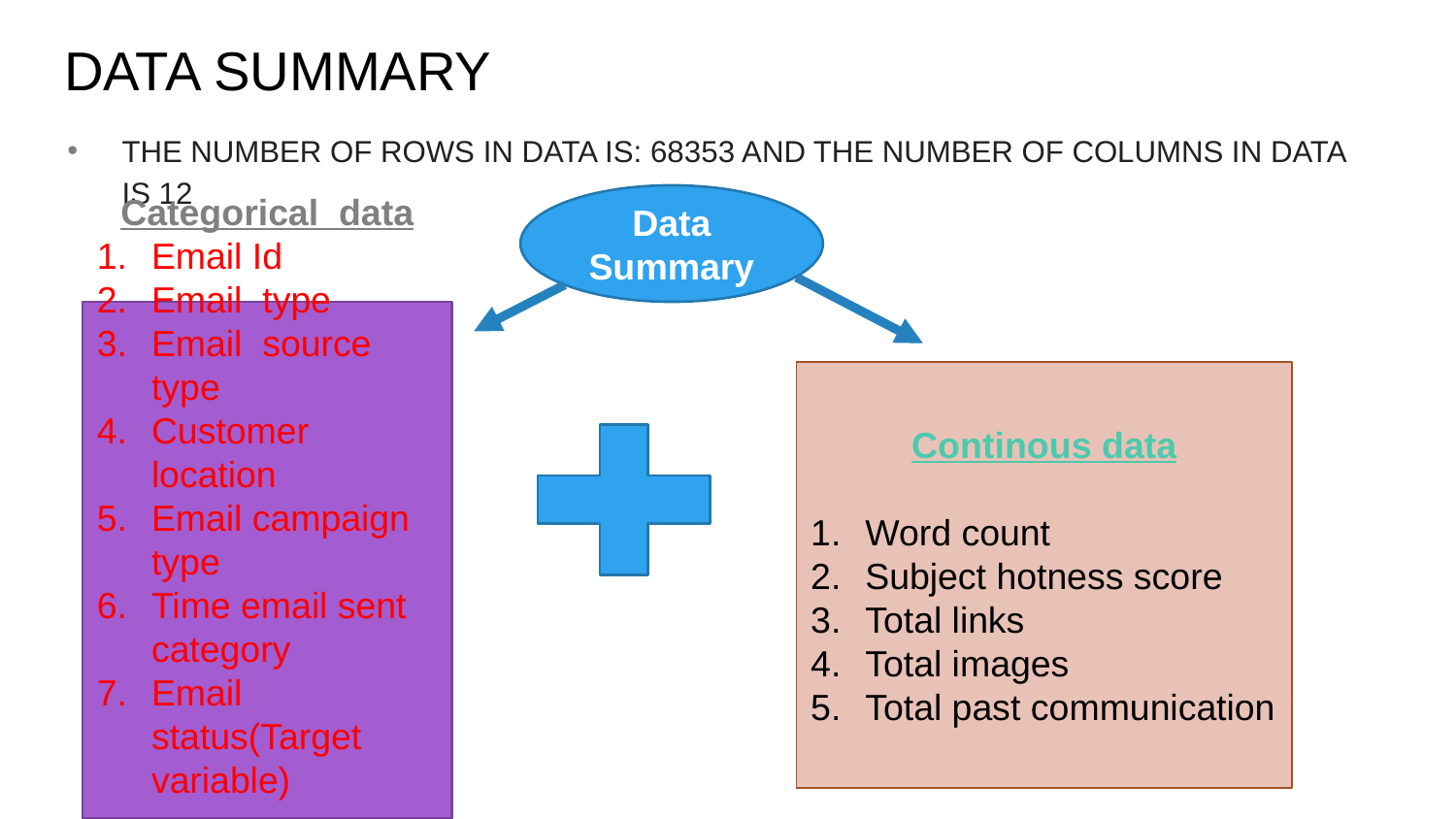

# Data Summary
The number of rows in data is: 68353 and the number of columns in data is 12
Data Summary
Categorical_data
Email Id
Email  type
Email  source type
Customer location
Email campaign type
Time email sent category
Email status(Target variable)

Continous data

Word count
Subject hotness score
Total links
Total images
Total past communication